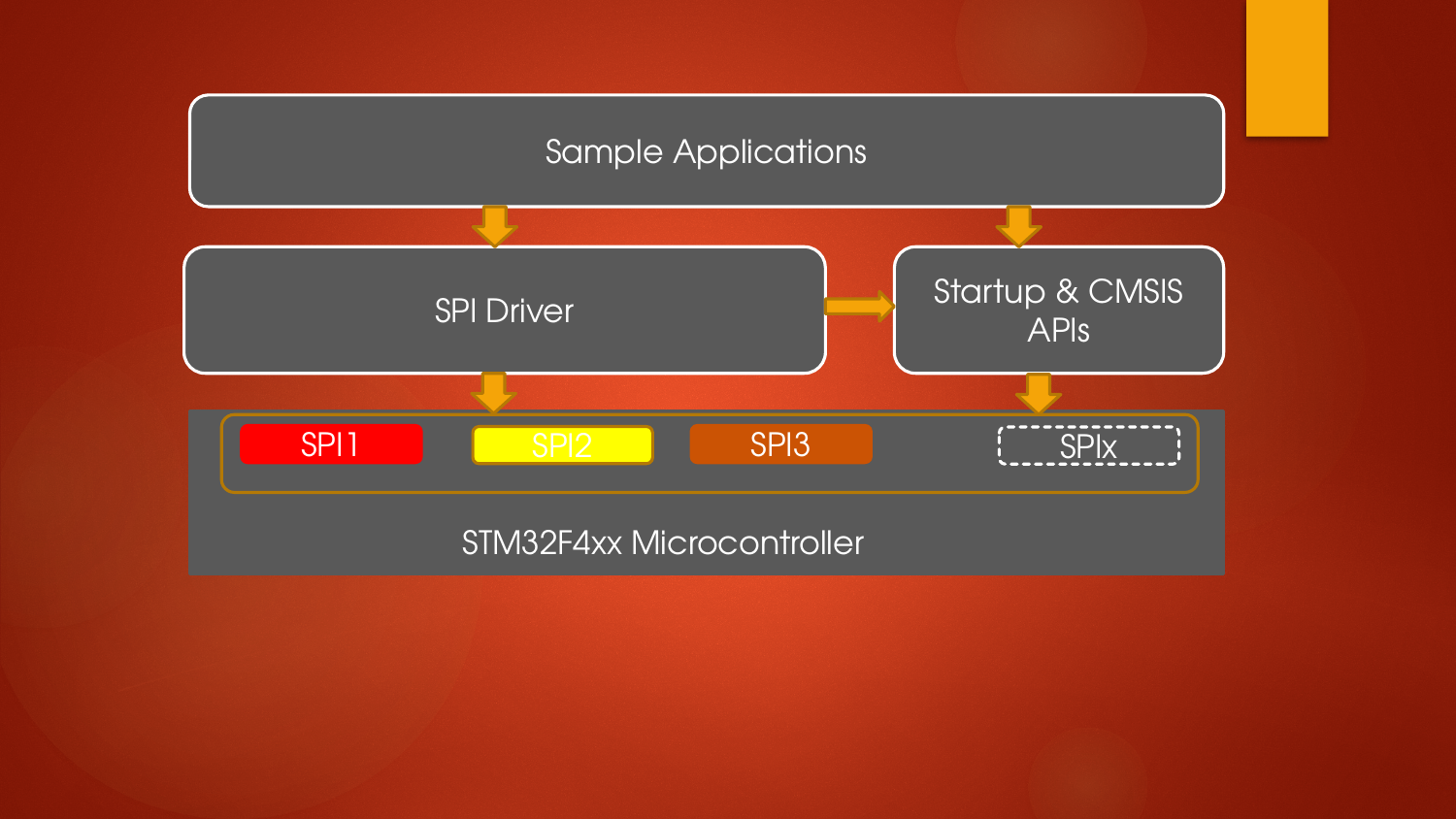

Sample Applications

SPI Driver
Startup & CMSIS APIs

SPI1
SPI3
SPI2
SPIx
STM32F4xx Microcontroller